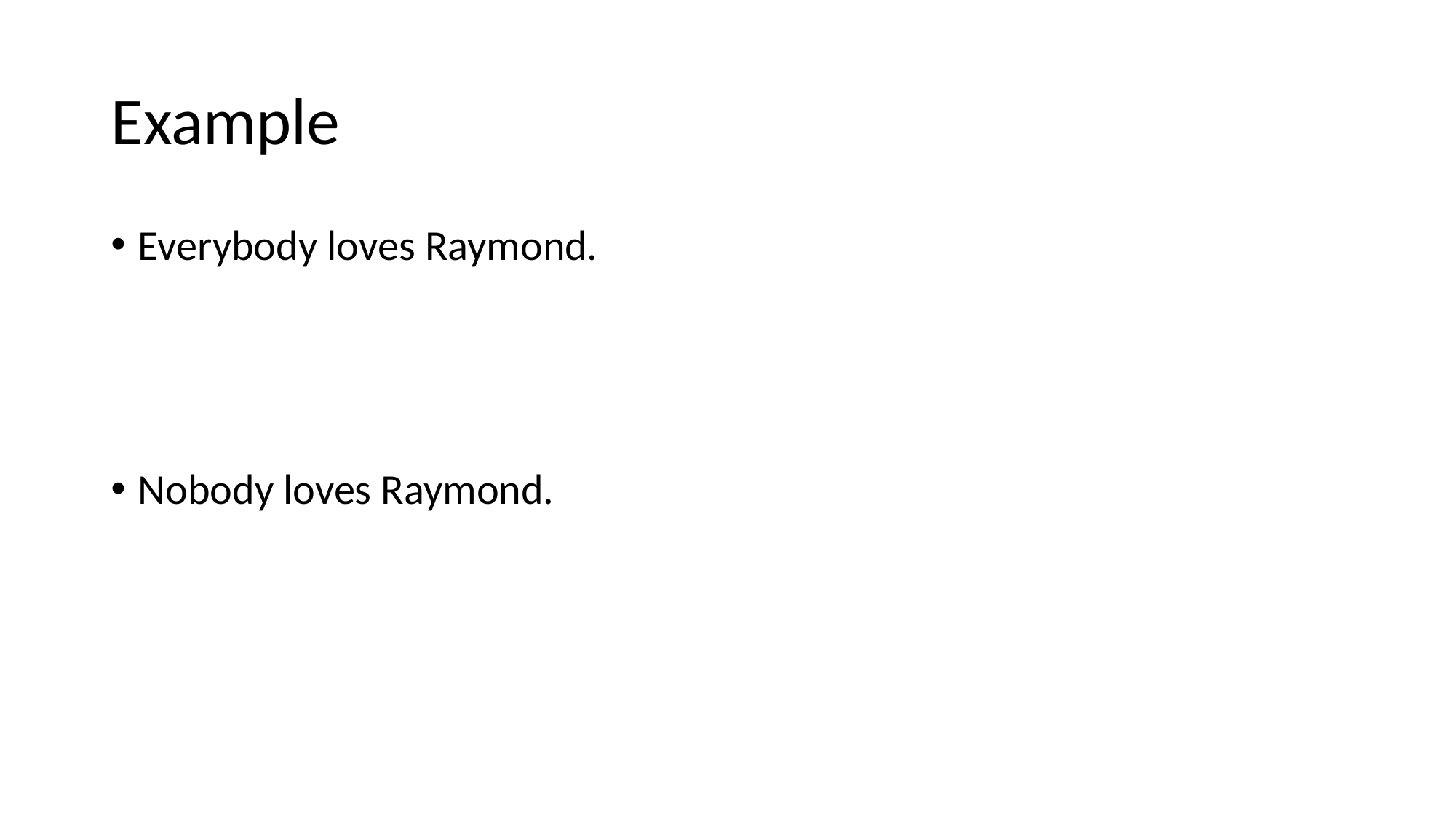

# Example
Everybody loves Raymond.

Nobody loves Raymond.